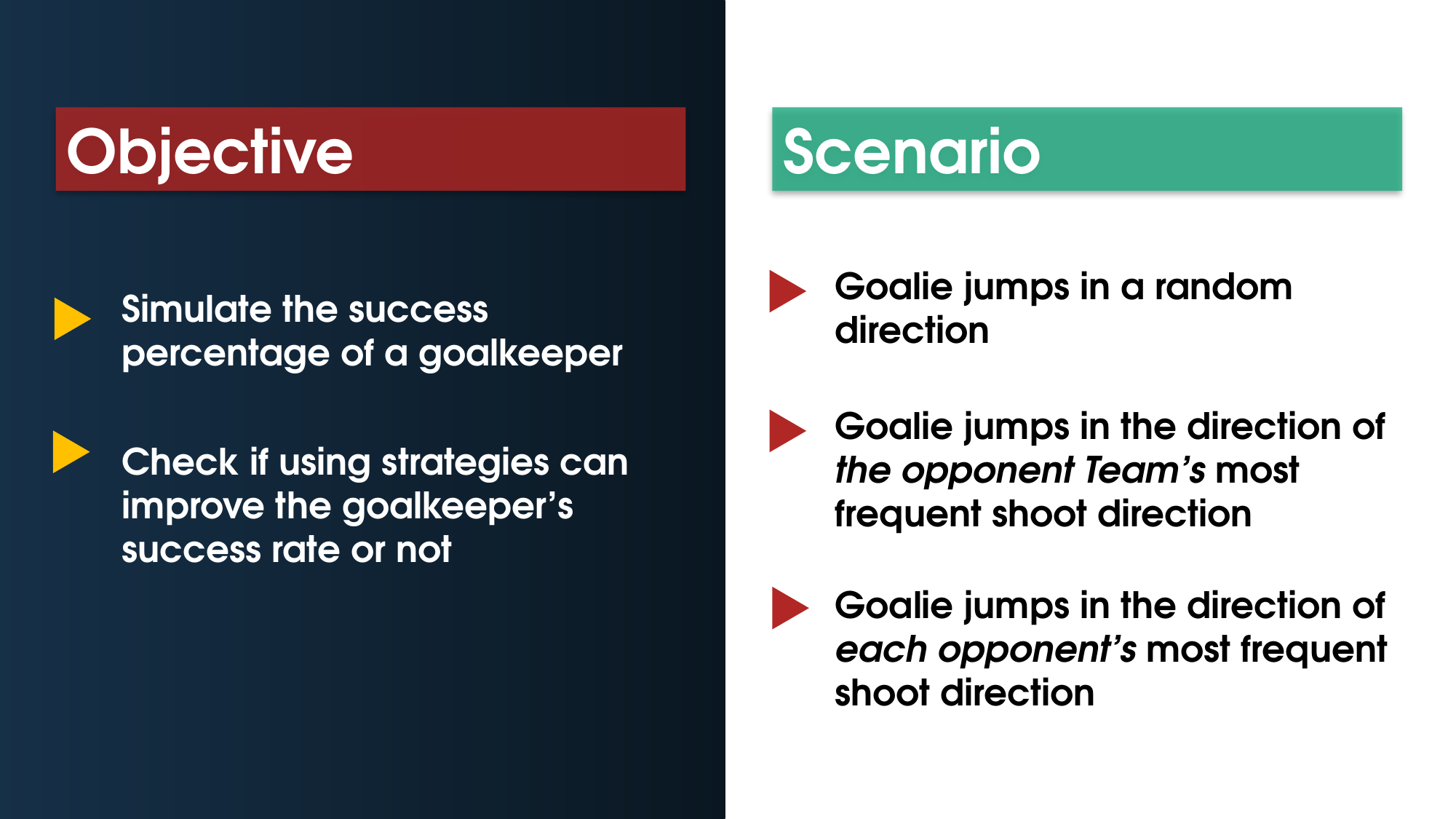

Objective
Scenario
Goalie jumps in a random direction

Simulate the success percentage of a goalkeeper

Goalie jumps in the direction of the opponent Team’s most frequent shoot direction

Check if using strategies can improve the goalkeeper’s success rate or not

Goalie jumps in the direction of each opponent’s most frequent shoot direction